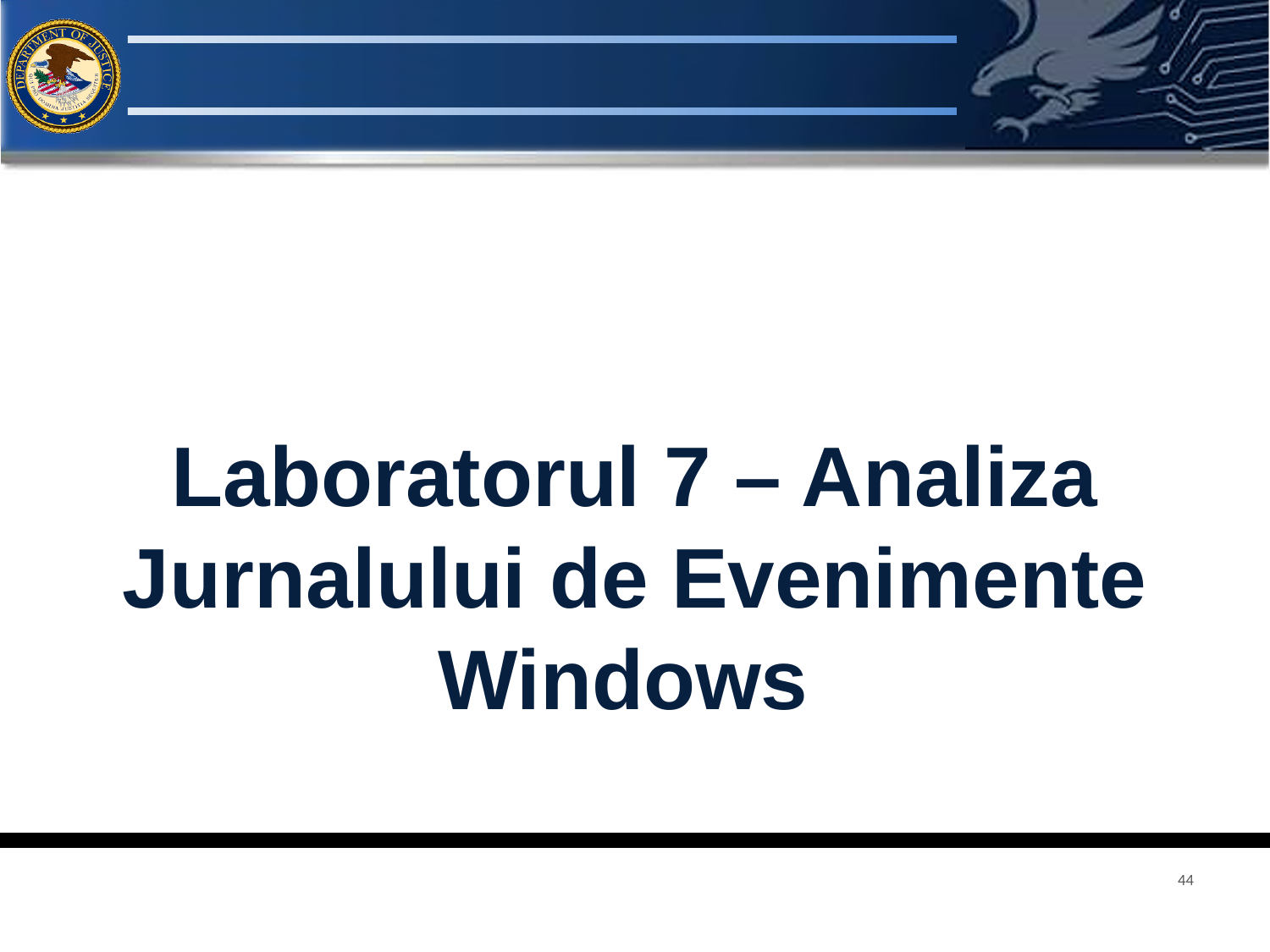

Laboratorul 7 – Analiza Jurnalului de Evenimente Windows
44